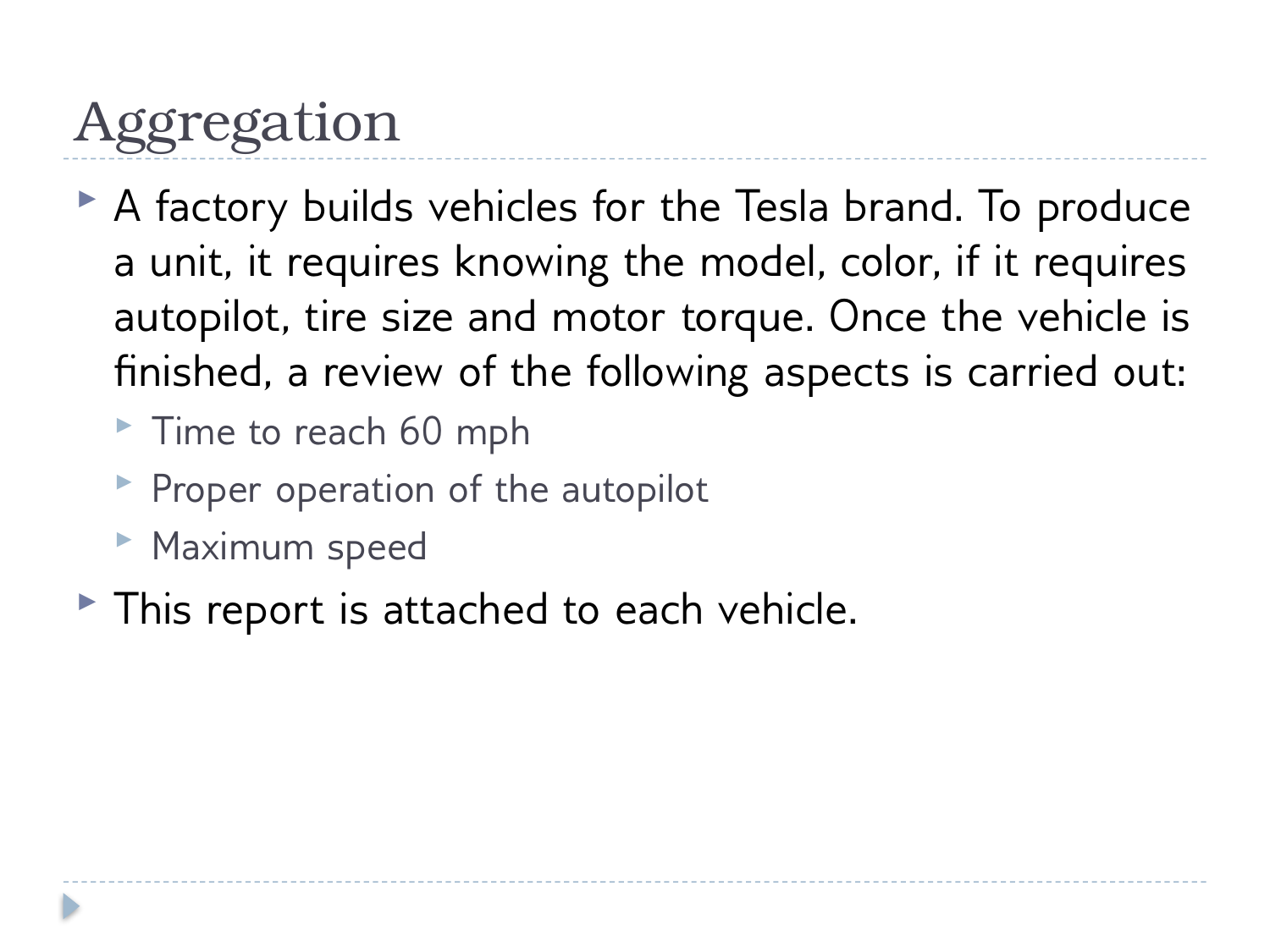

# Aggregation
A factory builds vehicles for the Tesla brand. To produce a unit, it requires knowing the model, color, if it requires autopilot, tire size and motor torque. Once the vehicle is finished, a review of the following aspects is carried out:
Time to reach 60 mph
Proper operation of the autopilot
Maximum speed
This report is attached to each vehicle.